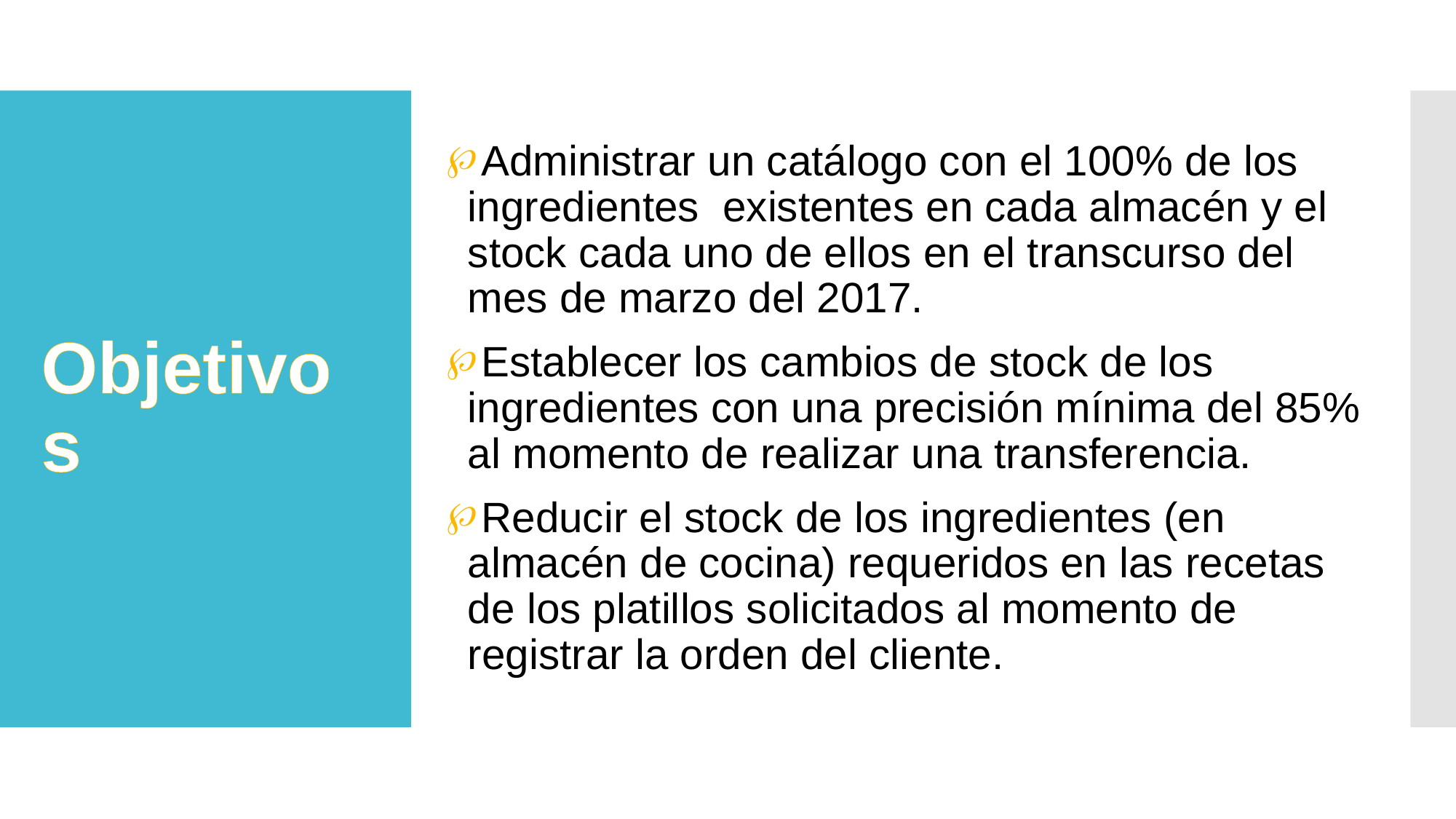

Administrar un catálogo con el 100% de los ingredientes  existentes en cada almacén y el stock cada uno de ellos en el transcurso del mes de marzo del 2017.
Establecer los cambios de stock de los ingredientes con una precisión mínima del 85%  al momento de realizar una transferencia.
Reducir el stock de los ingredientes (en almacén de cocina) requeridos en las recetas de los platillos solicitados al momento de registrar la orden del cliente.
# Objetivos